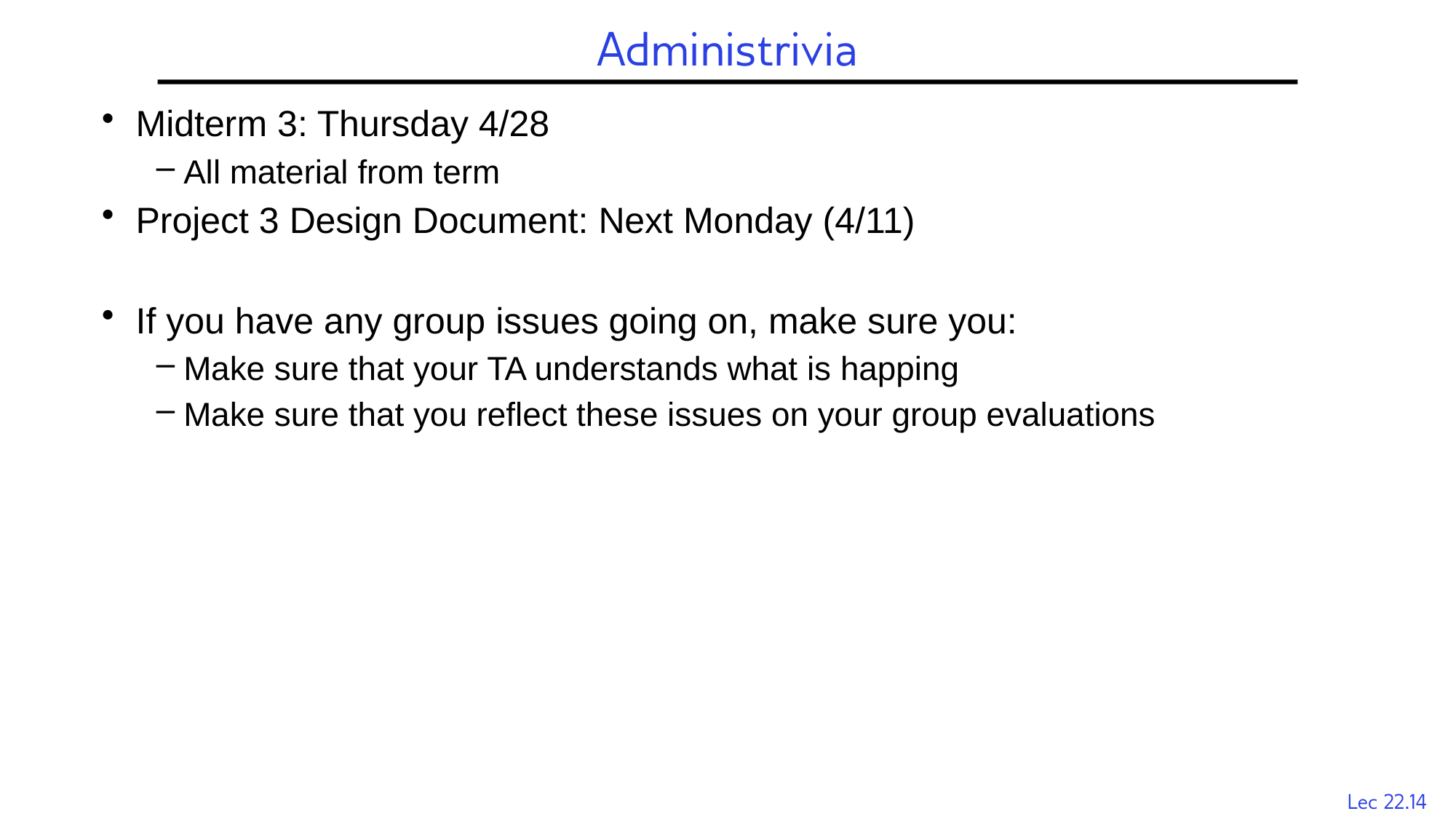

# Administrivia
Midterm 3: Thursday 4/28
All material from term
Project 3 Design Document: Next Monday (4/11)

If you have any group issues going on, make sure you:
Make sure that your TA understands what is happing
Make sure that you reflect these issues on your group evaluations